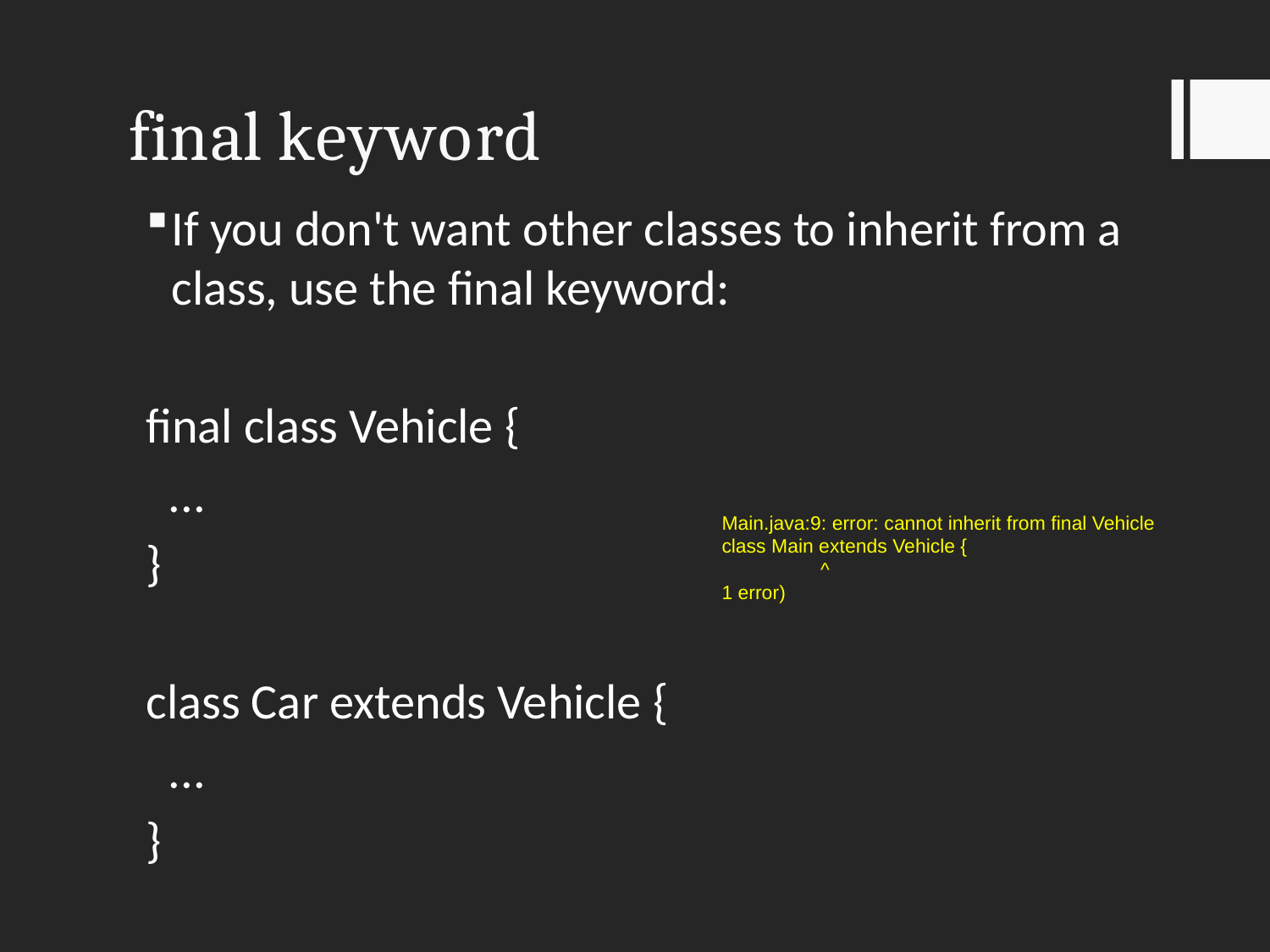

# final keyword
If you don't want other classes to inherit from a class, use the final keyword:

final class Vehicle {
  ...
}

class Car extends Vehicle {
  ...
}

Main.java:9: error: cannot inherit from final Vehicle
class Main extends Vehicle {
                  ^
1 error)